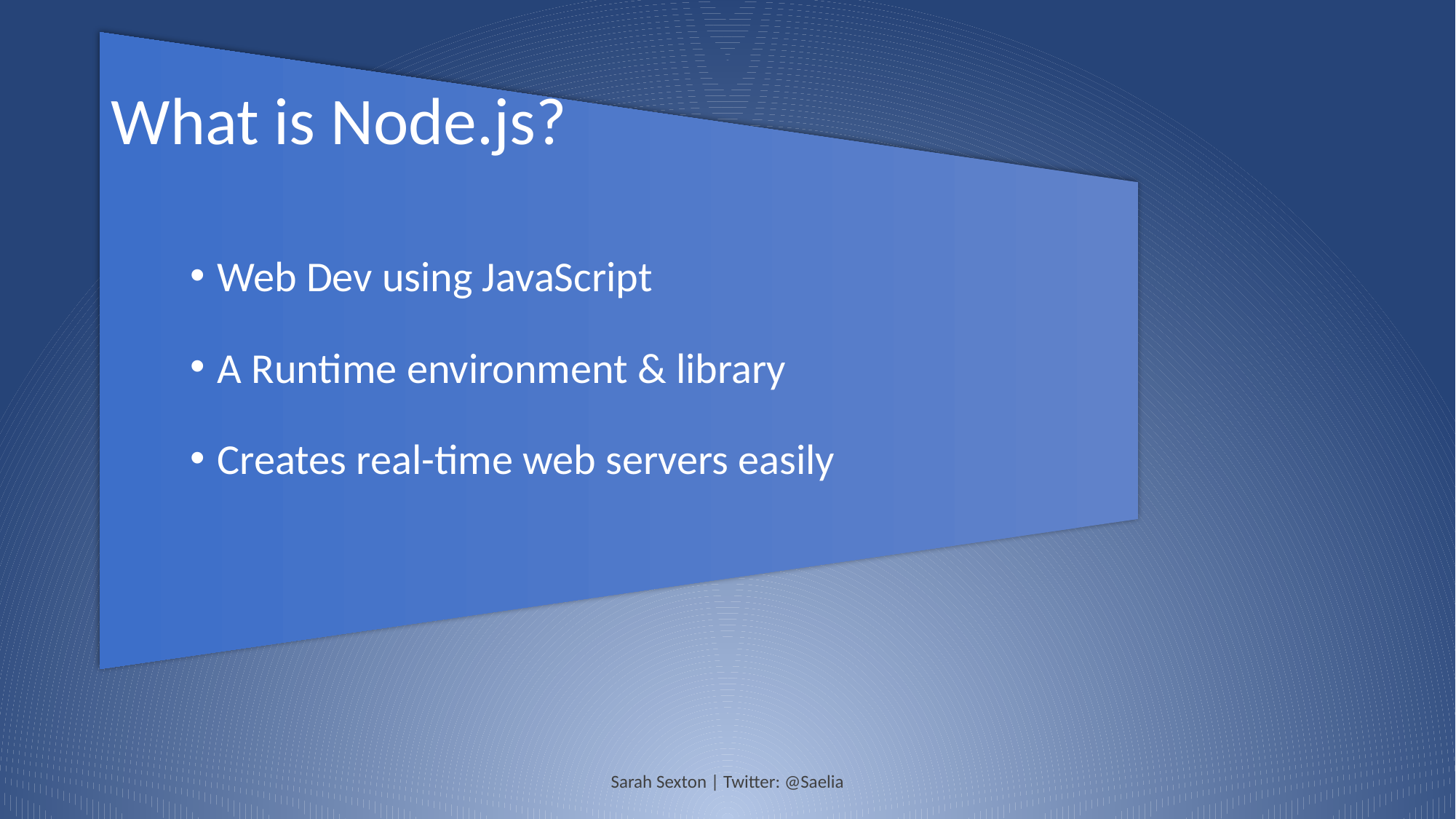

# What is Node.js?
Web Dev using JavaScript
A Runtime environment & library
Creates real-time web servers easily
Sarah Sexton | Twitter: @Saelia